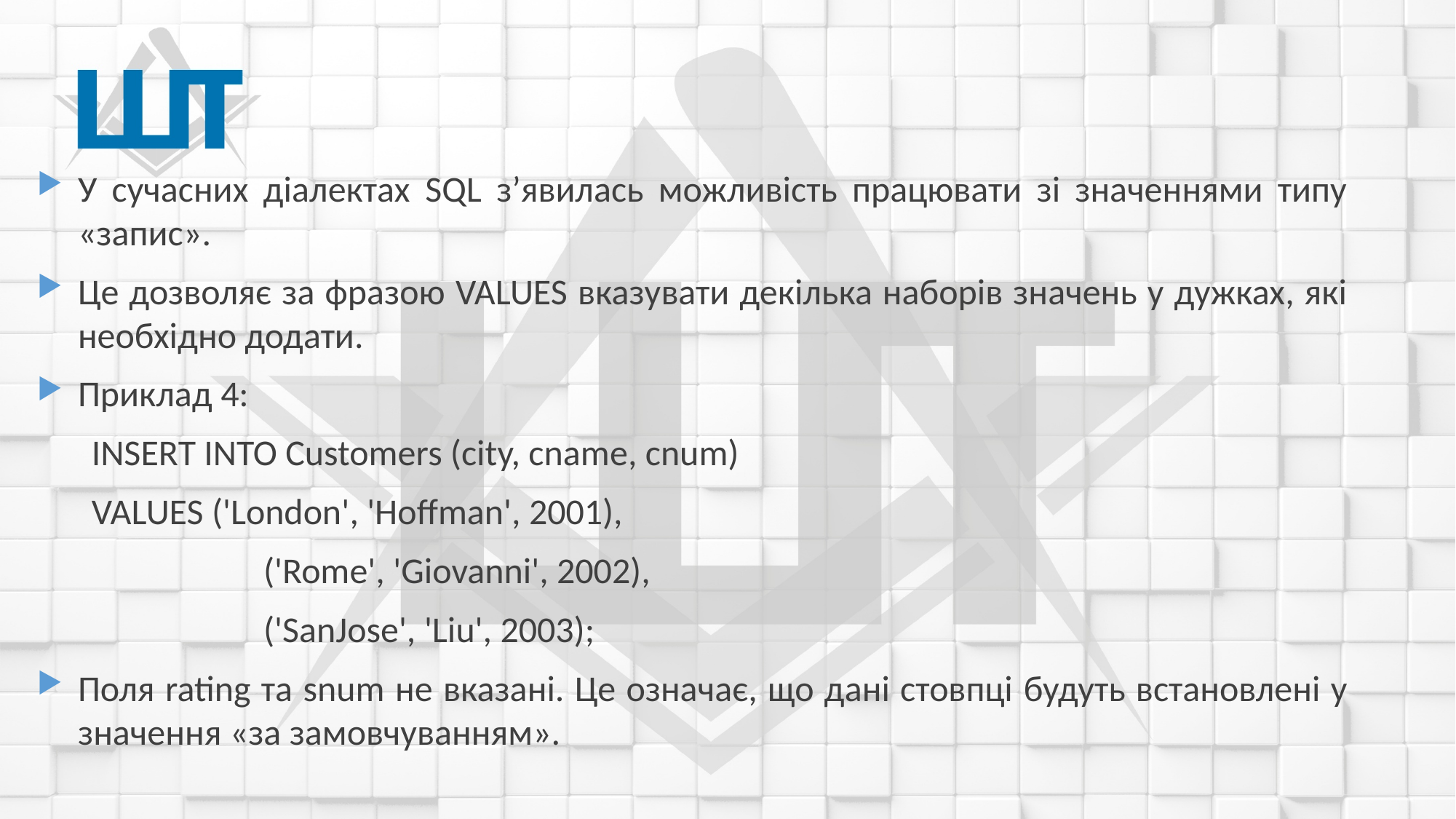

У сучасних діалектах SQL з’явилась можливість працювати зі значеннями типу «запис».
Це дозволяє за фразою VALUES вказувати декілька наборів значень у дужках, які необхідно додати.
Приклад 4:
INSERT INTO Customers (city, cnamе, cnum)
VALUES ('London', 'Hoffman', 2001),
		 ('Rome', 'Giovanni', 2002),
		 ('SanJose', 'Liu', 2003);
Поля rating та snum не вказані. Це означає, що дані стовпці будуть встановлені у значення «за замовчуванням».